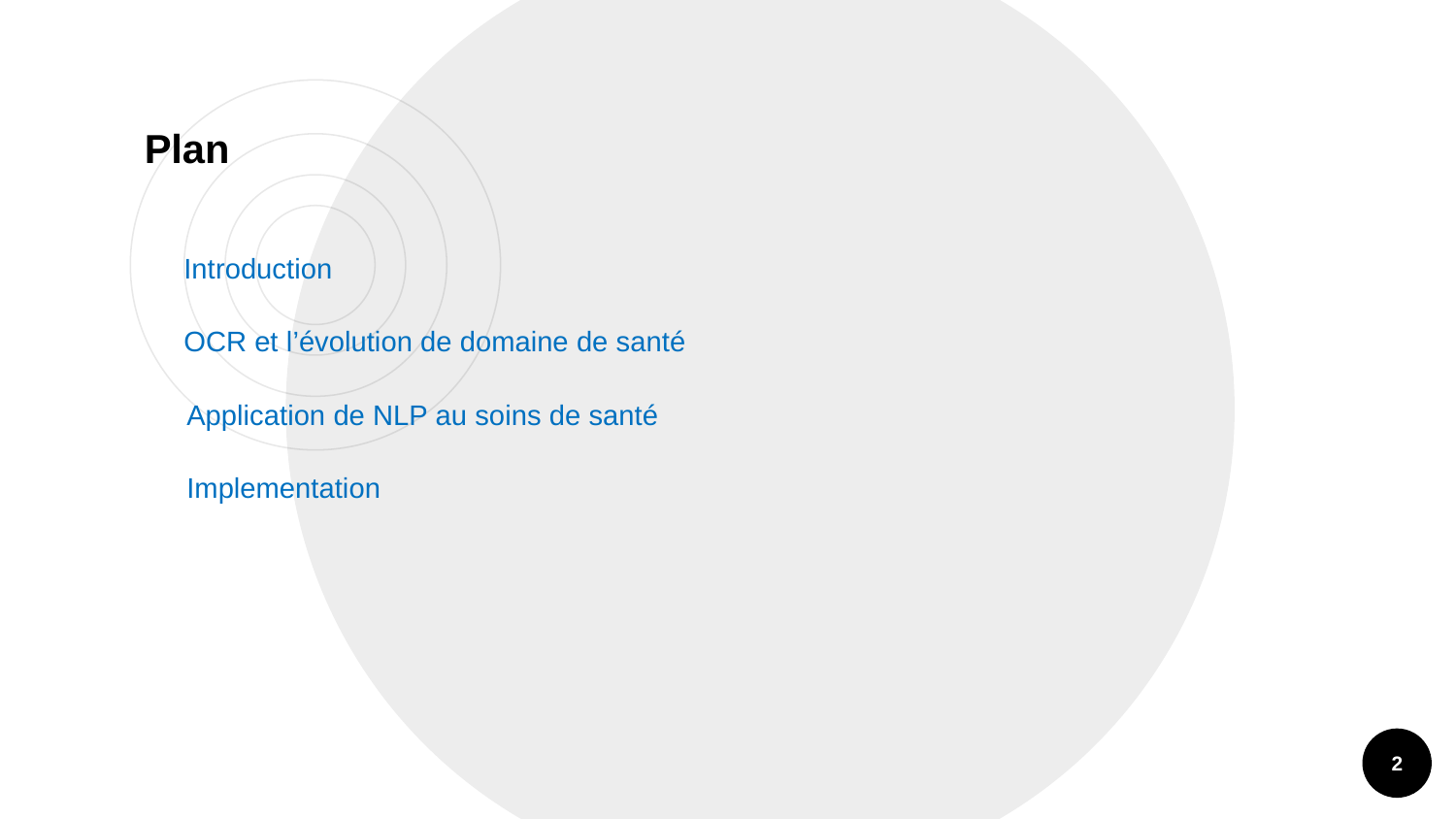

Plan
Introduction
OCR et l’évolution de domaine de santé
Application de NLP au soins de santé
Implementation
2